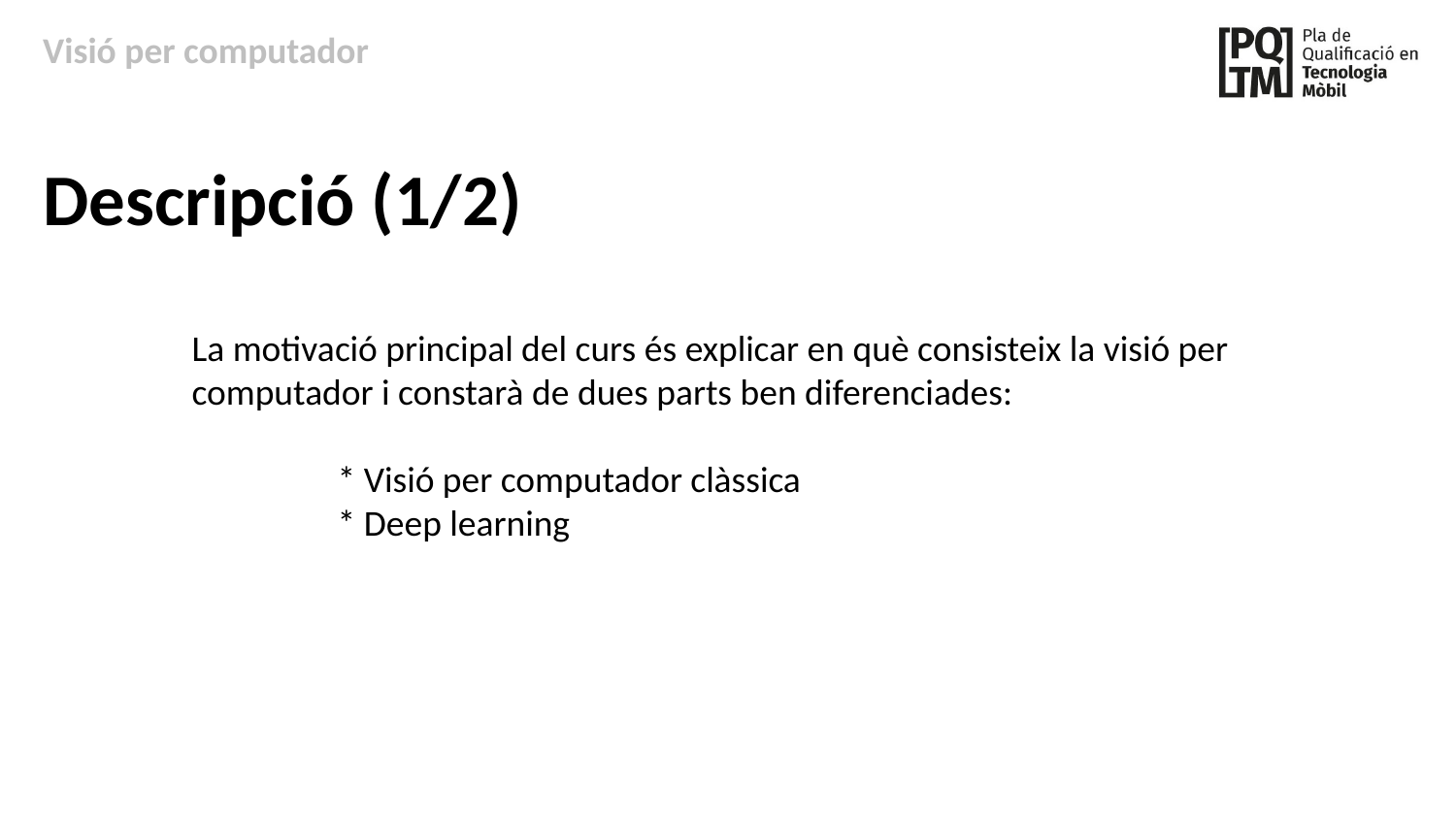

Visió per computador
Descripció (1/2)
La motivació principal del curs és explicar en què consisteix la visió per computador i constarà de dues parts ben diferenciades:

	* Visió per computador clàssica
	* Deep learning